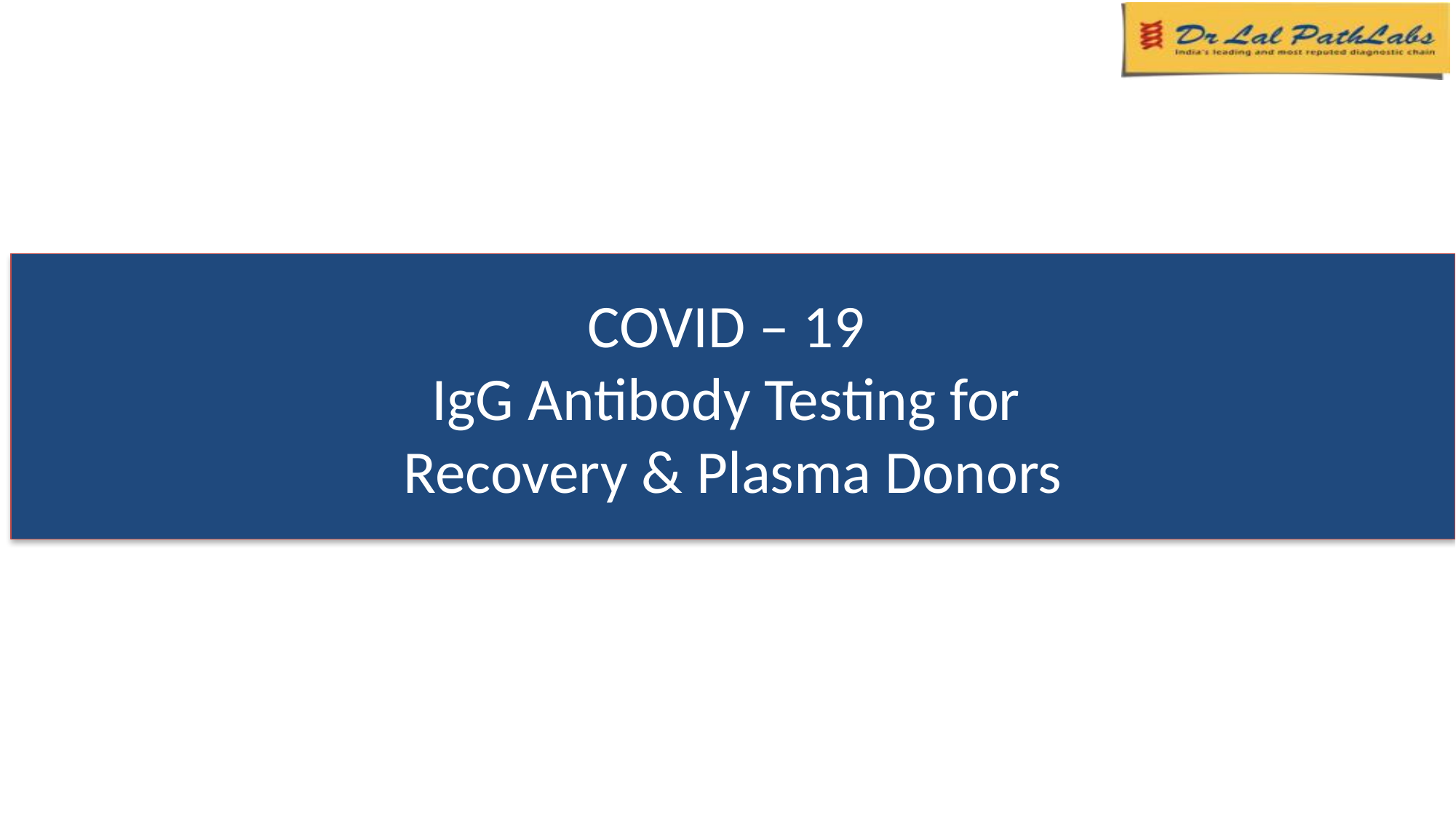

COVID – 19
IgG Antibody Testing for
Recovery & Plasma Donors